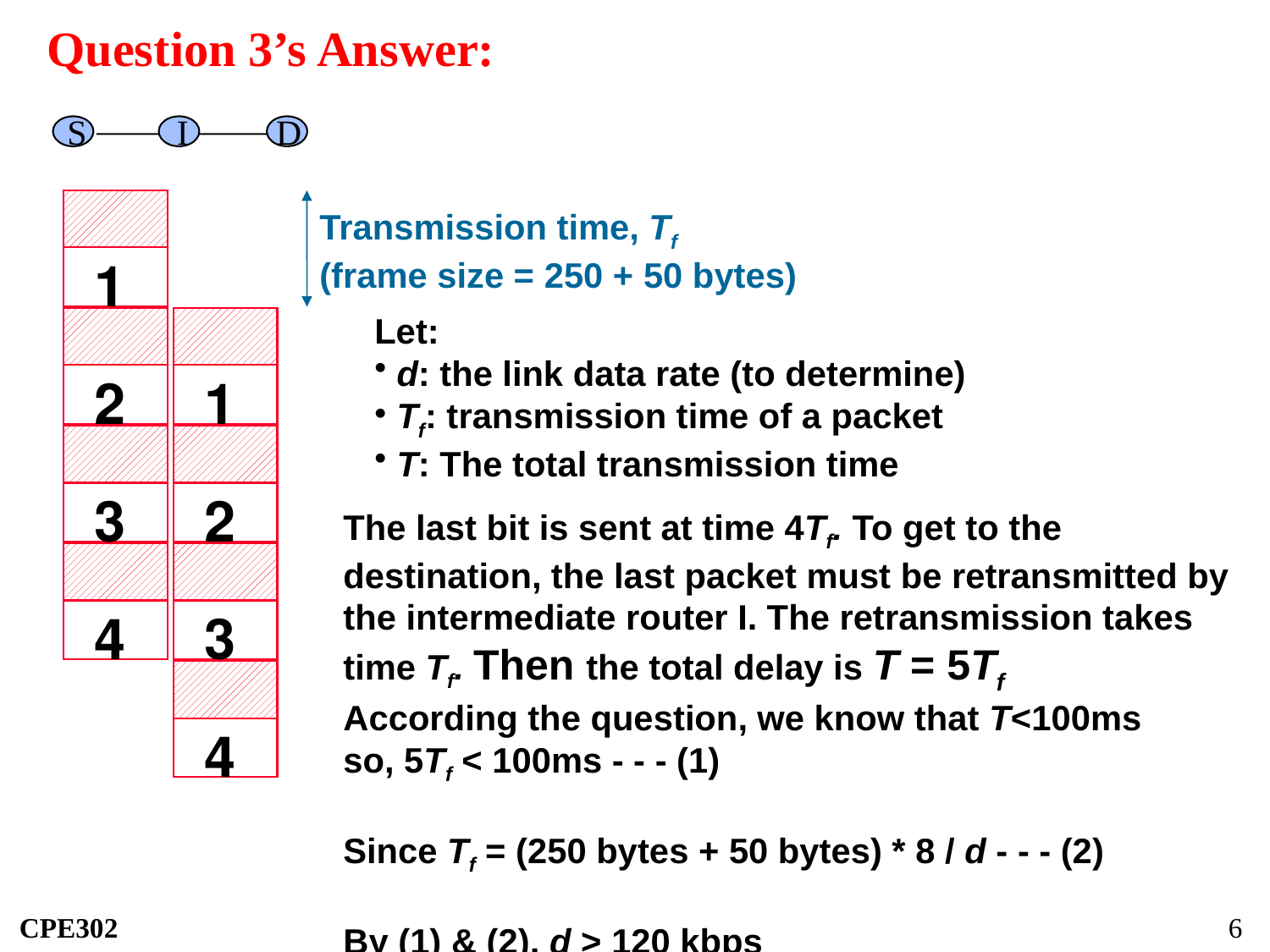

Question 3’s Answer:
S
I
D

Transmission time, Tf
(frame size = 250 + 50 bytes)
1
Let:
 d: the link data rate (to determine)
 Tf: transmission time of a packet
 T: The total transmission time

2
1

3
2
The last bit is sent at time 4Tf. To get to the destination, the last packet must be retransmitted by the intermediate router I. The retransmission takes time Tf. Then the total delay is T = 5Tf
According the question, we know that T<100ms
so, 5Tf < 100ms - - - (1)

Since Tf = (250 bytes + 50 bytes) * 8 / d - - - (2)

By (1) & (2), d > 120 kbps

4
3

4